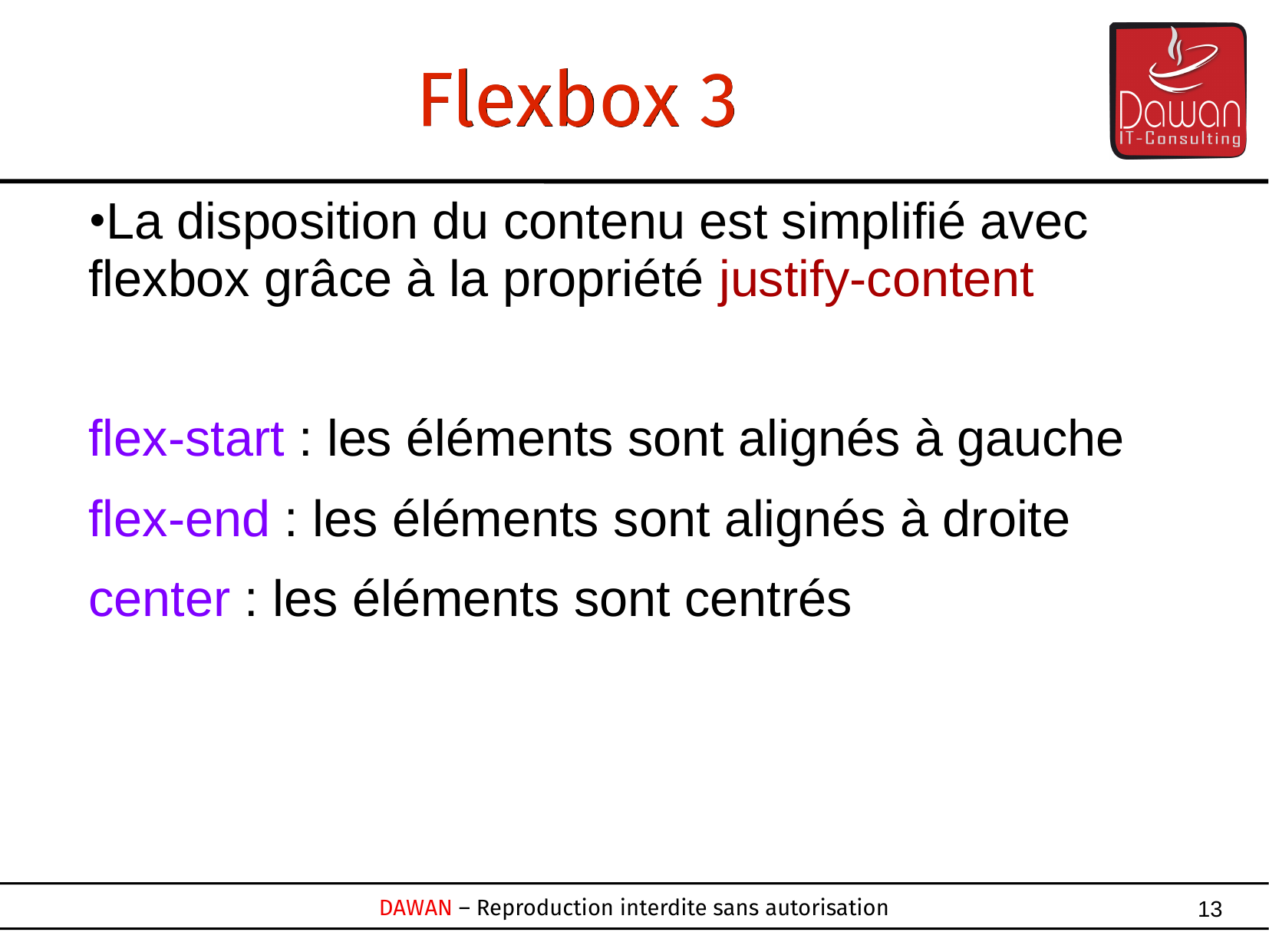

Flexbox 3
La disposition du contenu est simplifié avec flexbox grâce à la propriété justify-content

flex-start : les éléments sont alignés à gauche
flex-end : les éléments sont alignés à droite
center : les éléments sont centrés
13